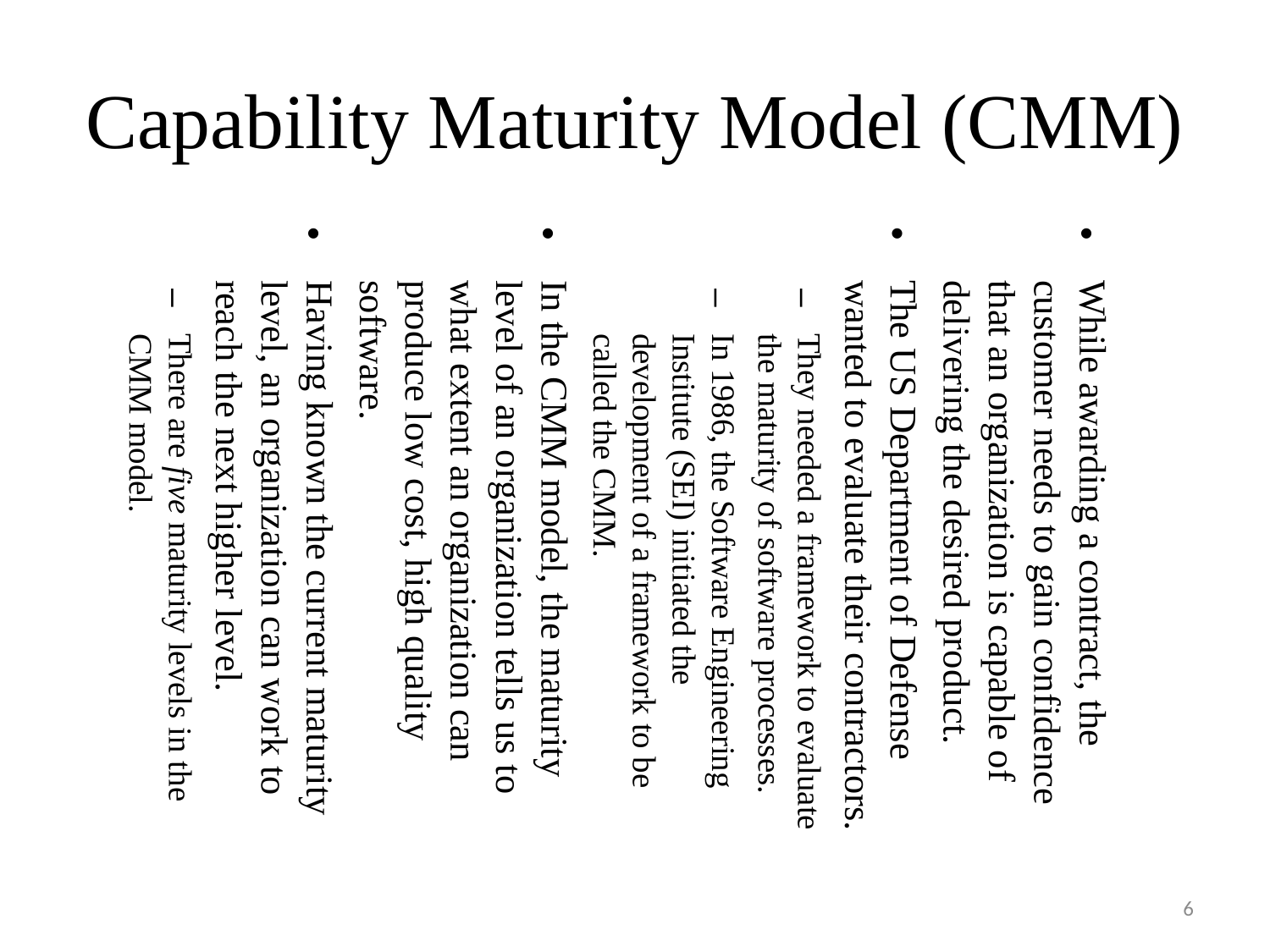

Capability Maturity Model (CMM)
While awarding a contract, the customer needs to gain confidence that an organization is capable of delivering the desired product.
The US Department of Defense wanted to evaluate their contractors.
They needed a framework to evaluate the maturity of software processes.
In 1986, the Software Engineering Institute (SEI) initiated the development of a framework to be called the CMM.
In the CMM model, the maturity level of an organization tells us to what extent an organization can produce low cost, high quality software.
Having known the current maturity level, an organization can work to reach the next higher level.
There are five maturity levels in the CMM model.

6